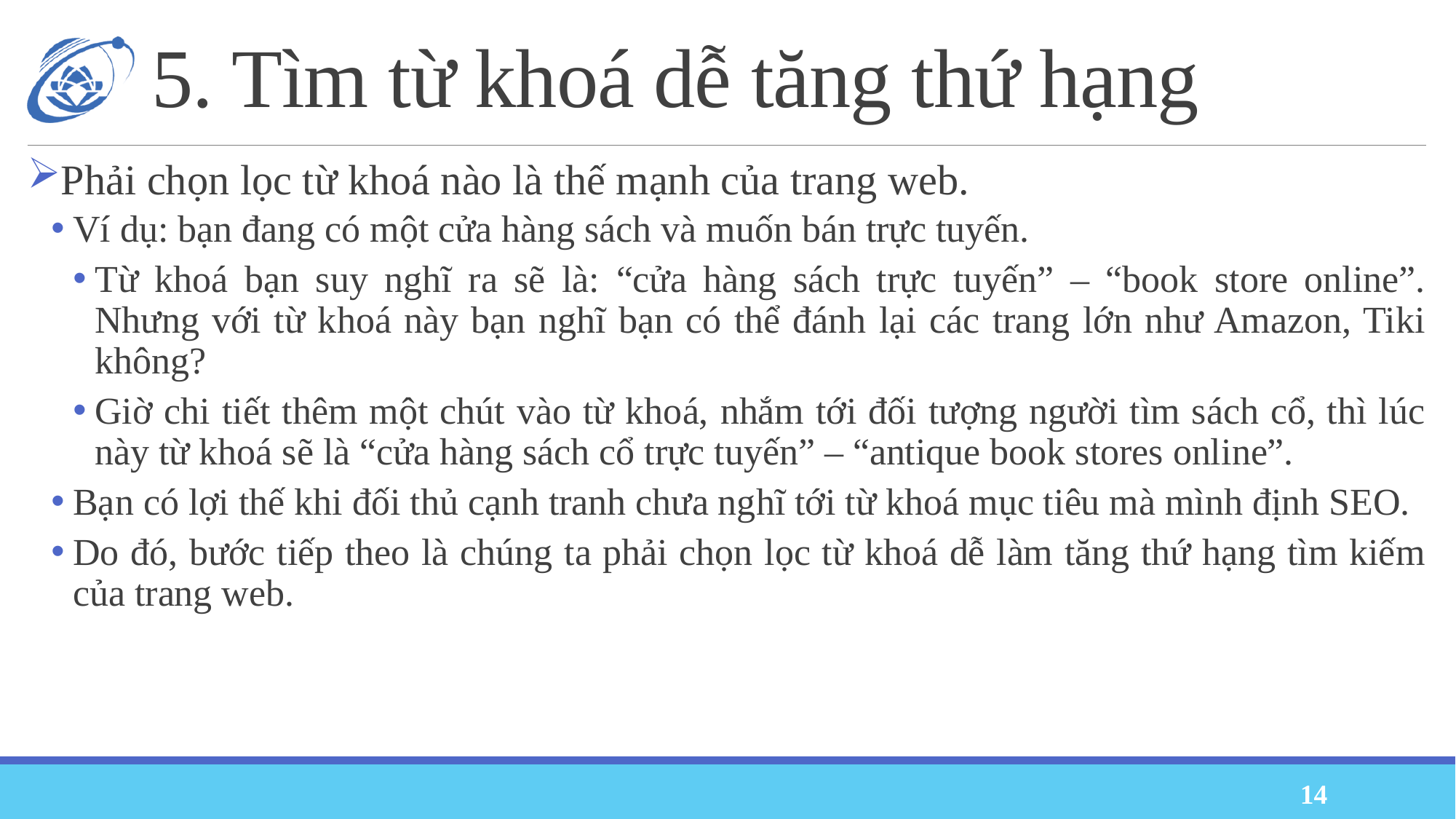

# 5. Tìm từ khoá dễ tăng thứ hạng
Phải chọn lọc từ khoá nào là thế mạnh của trang web.
Ví dụ: bạn đang có một cửa hàng sách và muốn bán trực tuyến.
Từ khoá bạn suy nghĩ ra sẽ là: “cửa hàng sách trực tuyến” – “book store online”. Nhưng với từ khoá này bạn nghĩ bạn có thể đánh lại các trang lớn như Amazon, Tiki không?
Giờ chi tiết thêm một chút vào từ khoá, nhắm tới đối tượng người tìm sách cổ, thì lúc này từ khoá sẽ là “cửa hàng sách cổ trực tuyến” – “antique book stores online”.
Bạn có lợi thế khi đối thủ cạnh tranh chưa nghĩ tới từ khoá mục tiêu mà mình định SEO.
Do đó, bước tiếp theo là chúng ta phải chọn lọc từ khoá dễ làm tăng thứ hạng tìm kiếm của trang web.

14